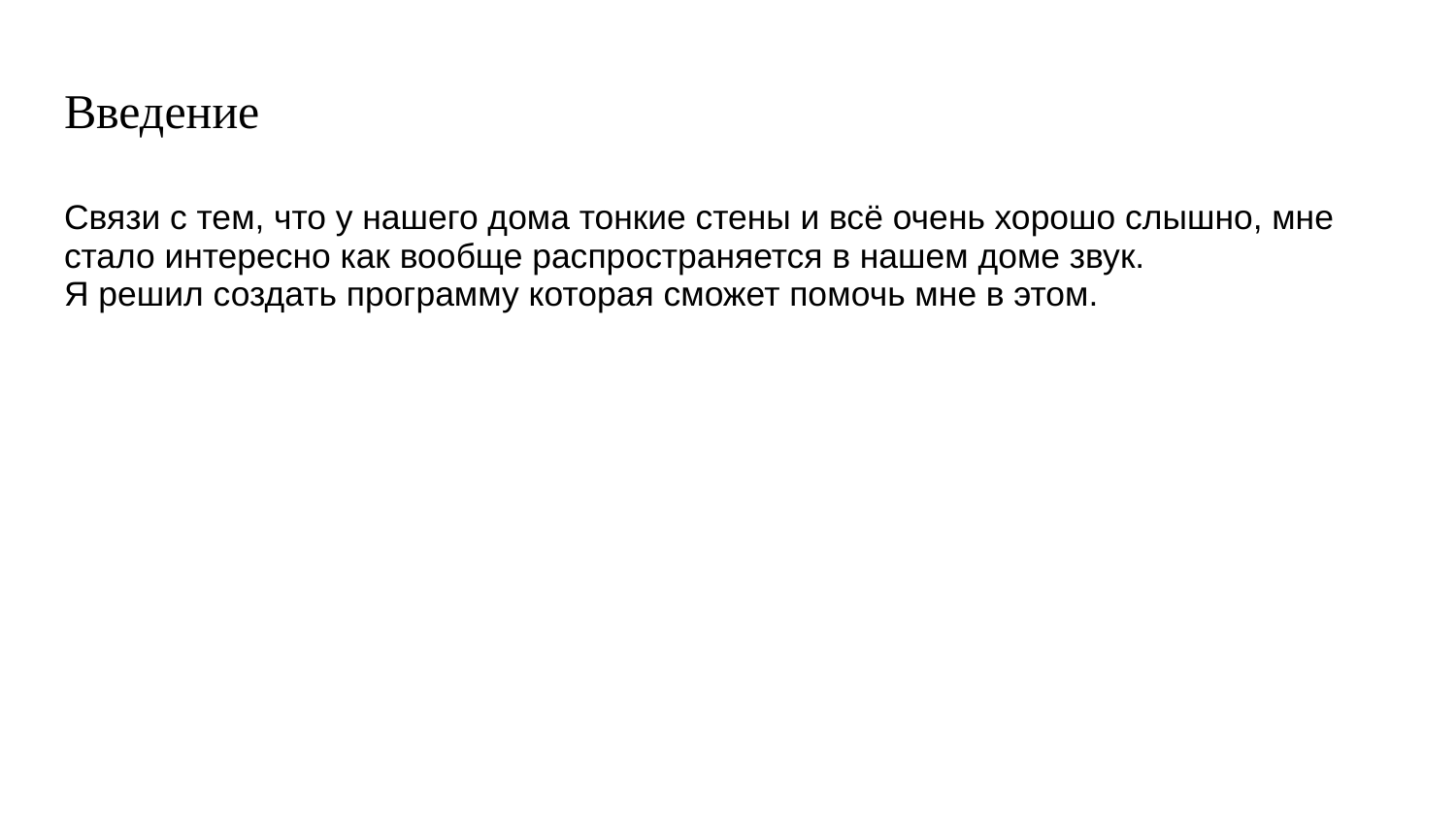

# Введение
Связи с тем, что у нашего дома тонкие стены и всё очень хорошо слышно, мне стало интересно как вообще распространяется в нашем доме звук.
Я решил создать программу которая сможет помочь мне в этом.